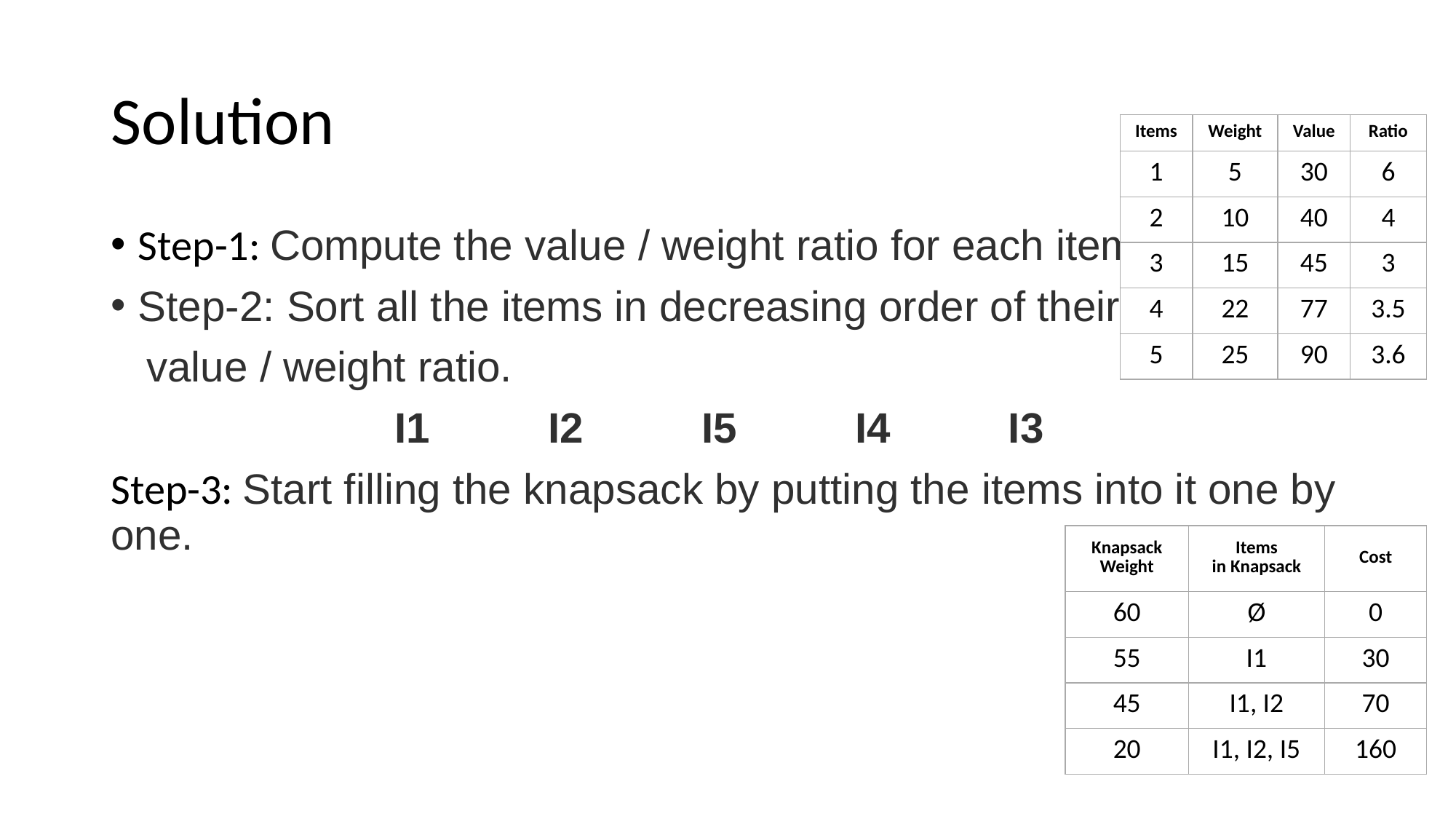

# Solution
| Items | Weight | Value | Ratio |
| --- | --- | --- | --- |
| 1 | 5 | 30 | 6 |
| 2 | 10 | 40 | 4 |
| 3 | 15 | 45 | 3 |
| 4 | 22 | 77 | 3.5 |
| 5 | 25 | 90 | 3.6 |
Step-1: Compute the value / weight ratio for each item.
Step-2: Sort all the items in decreasing order of their
   value / weight ratio.
                        I1          I2          I5          I4          I3
Step-3: Start filling the knapsack by putting the items into it one by one.
| Knapsack Weight | Items in Knapsack | Cost |
| --- | --- | --- |
| 60 | Ø | 0 |
| 55 | I1 | 30 |
| 45 | I1, I2 | 70 |
| 20 | I1, I2, I5 | 160 |